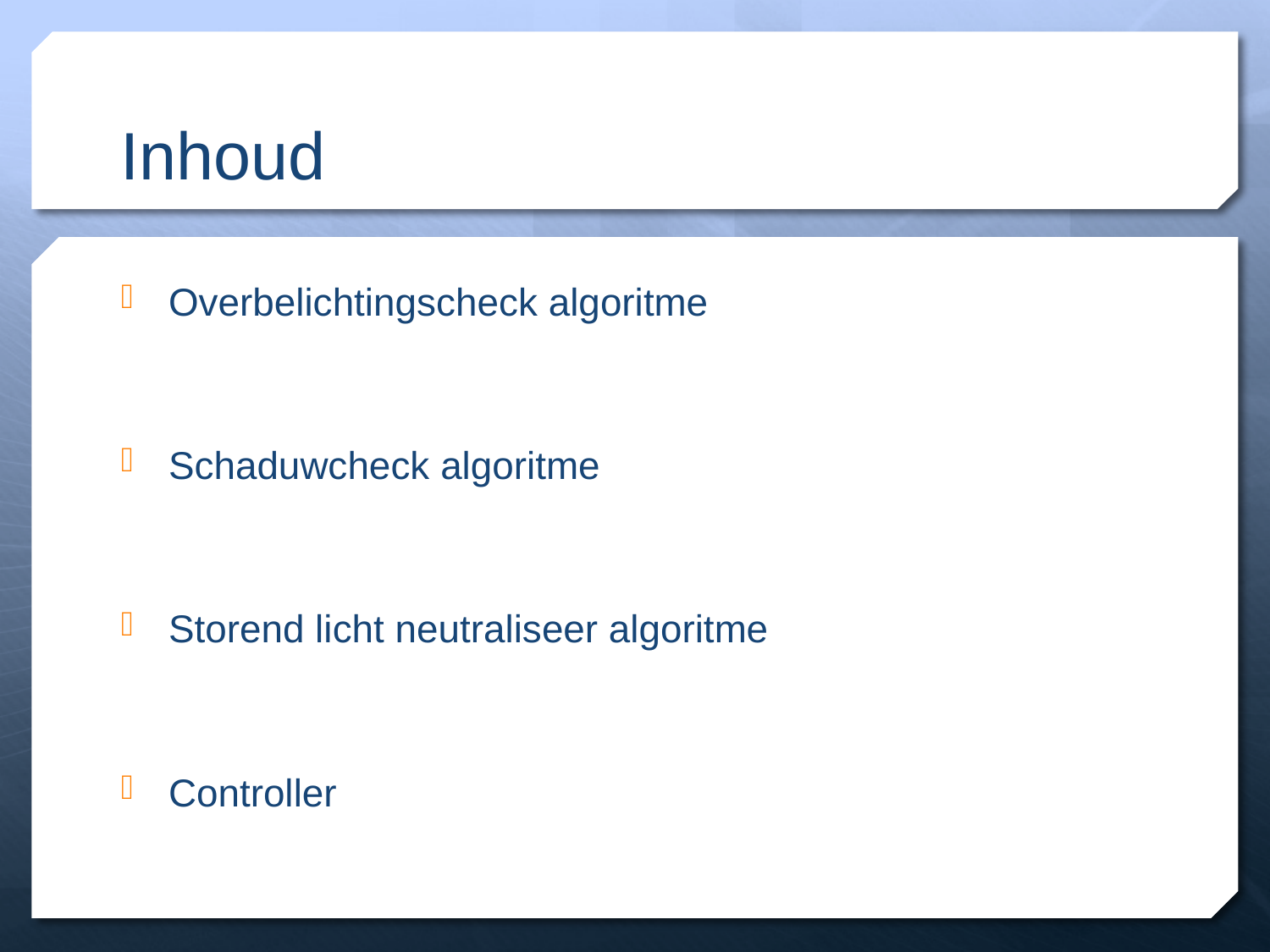

# Inhoud
Overbelichtingscheck algoritme

Schaduwcheck algoritme

Storend licht neutraliseer algoritme

Controller